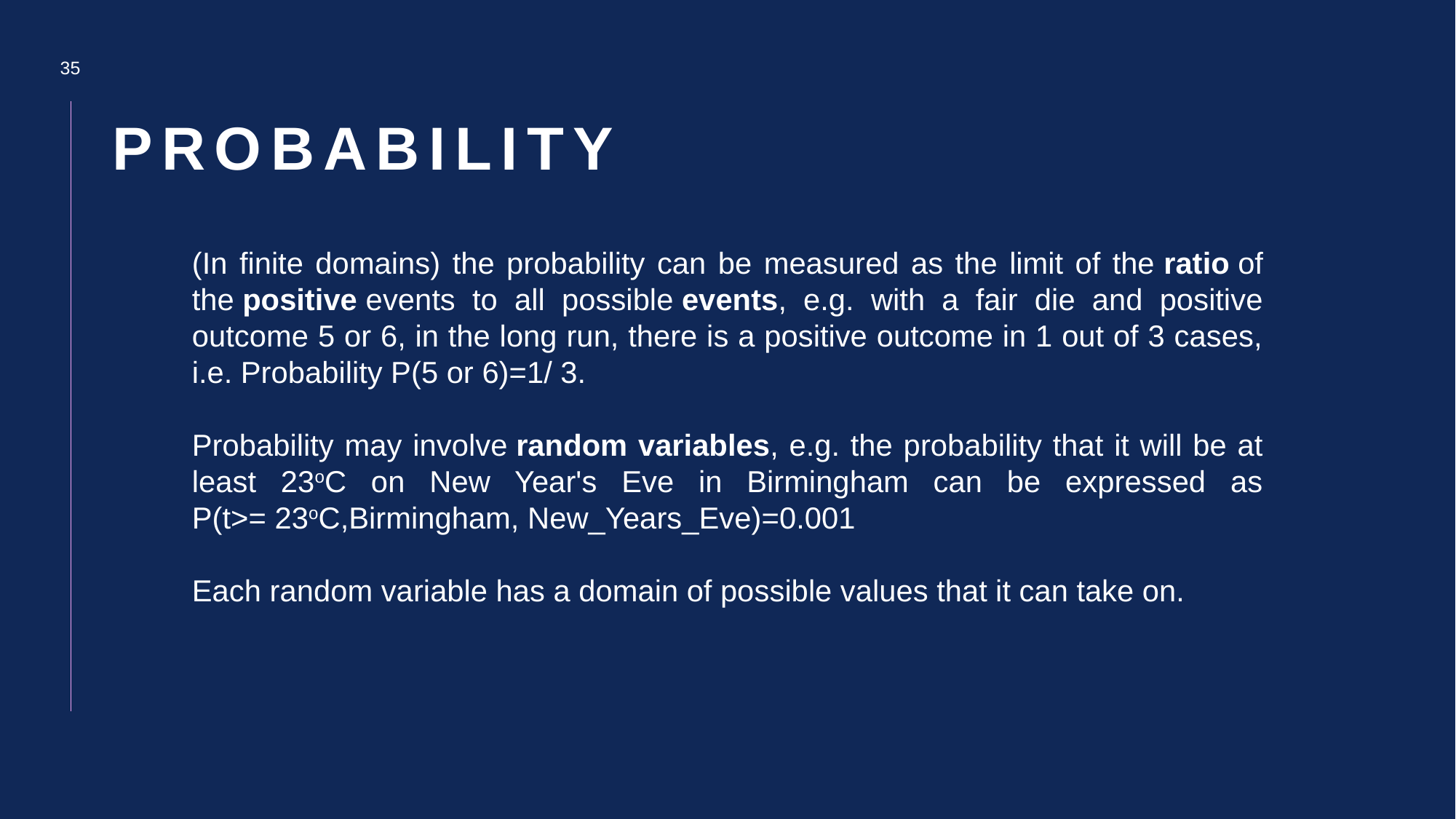

35
# Probability
(In finite domains) the probability can be measured as the limit of the ratio of the positive events to all possible events, e.g. with a fair die and positive outcome 5 or 6, in the long run, there is a positive outcome in 1 out of 3 cases, i.e. Probability P(5 or 6)=1/ 3.

Probability may involve random variables, e.g. the probability that it will be at least 23oC on New Year's Eve in Birmingham can be expressed as
P(t>= 23oC,Birmingham, New_Years_Eve)=0.001
Each random variable has a domain of possible values that it can take on.